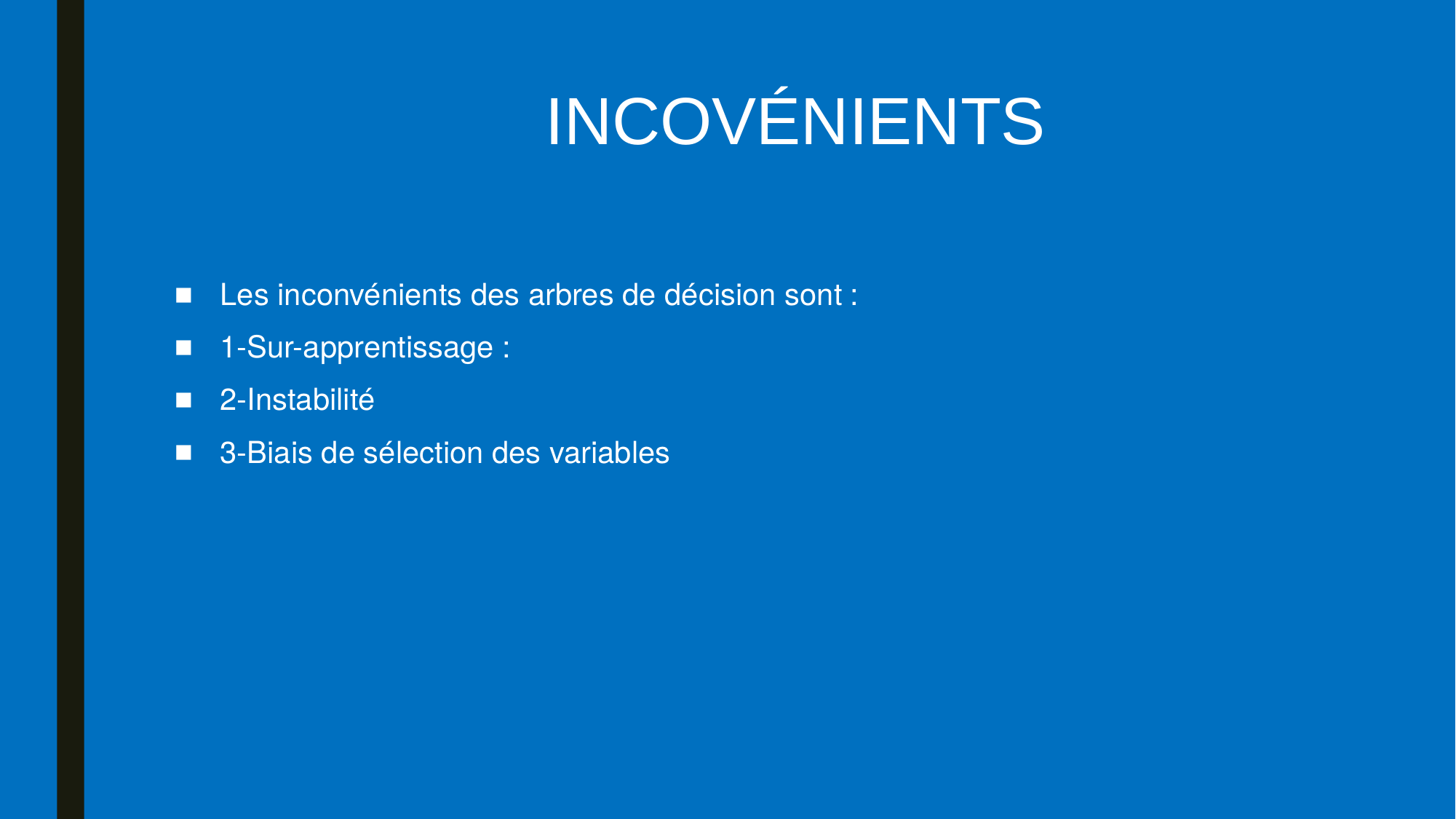

INCOVÉNIENTS
Les inconvénients des arbres de décision sont :
1-Sur-apprentissage :
2-Instabilité
3-Biais de sélection des variables